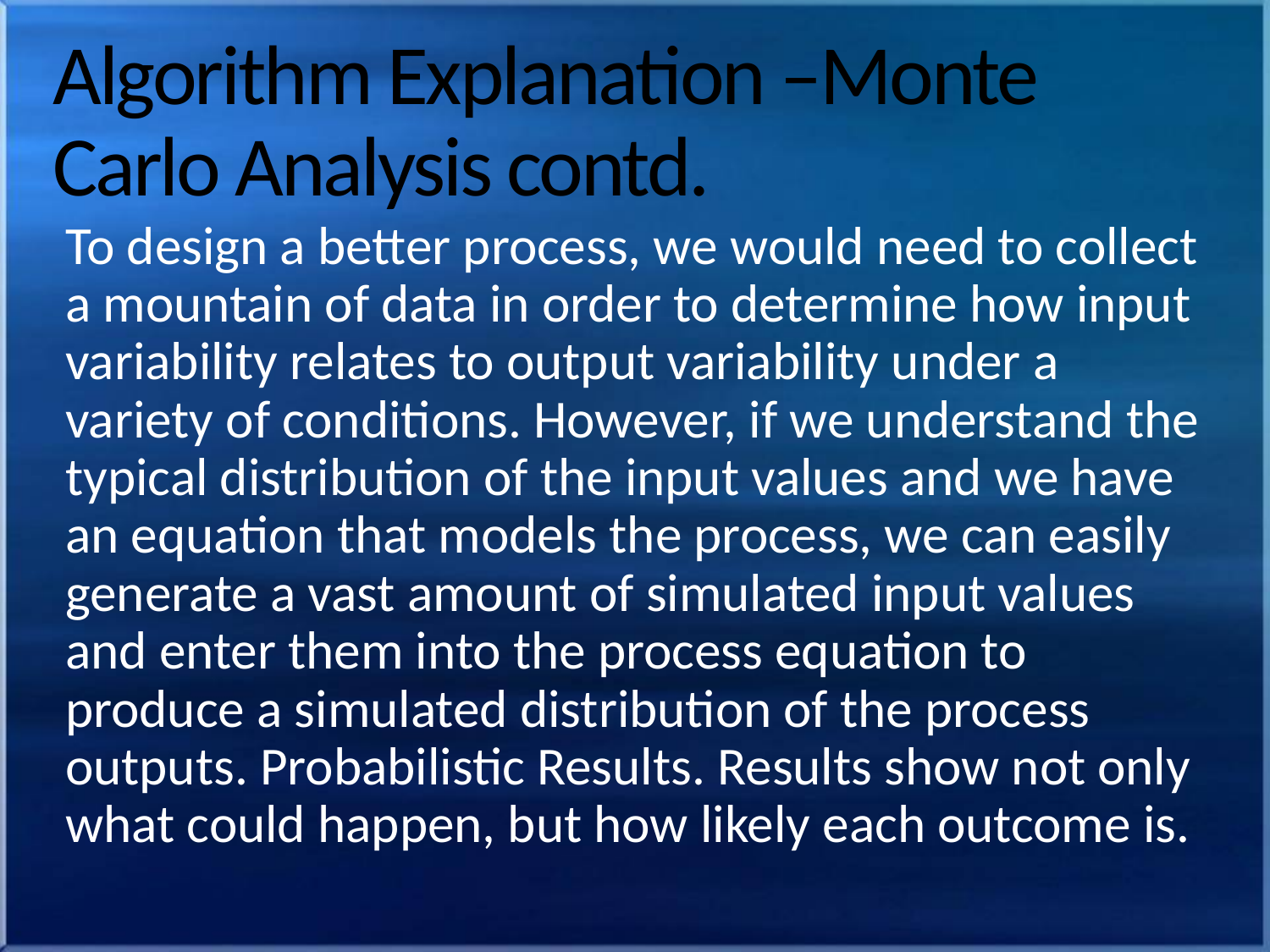

# Algorithm Explanation –Monte Carlo Analysis contd.
To design a better process, we would need to collect a mountain of data in order to determine how input variability relates to output variability under a variety of conditions. However, if we understand the typical distribution of the input values and we have an equation that models the process, we can easily generate a vast amount of simulated input values and enter them into the process equation to produce a simulated distribution of the process outputs. Probabilistic Results. Results show not only what could happen, but how likely each outcome is.